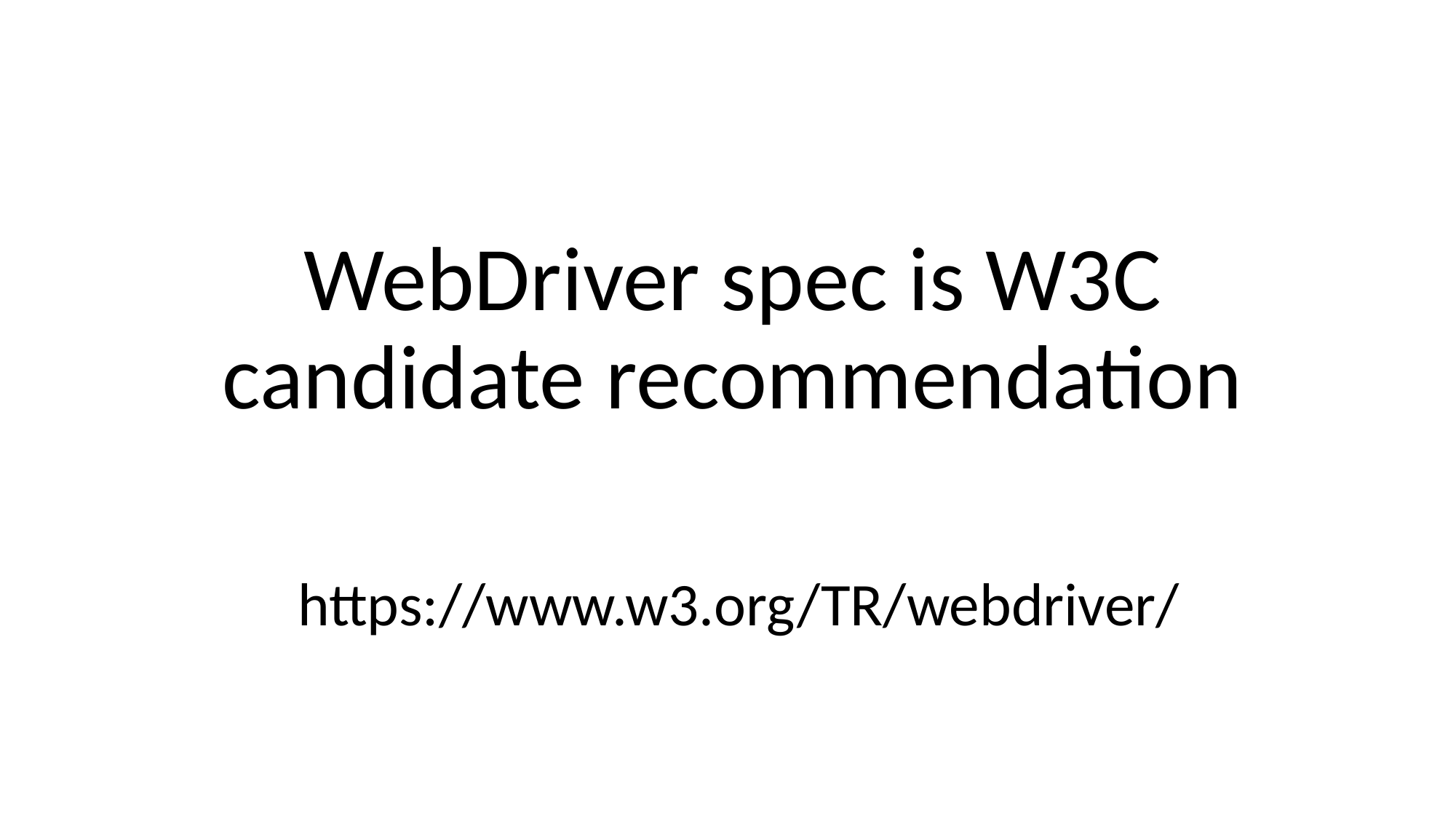

# WebDriver spec is W3C candidate recommendation
https://www.w3.org/TR/webdriver/